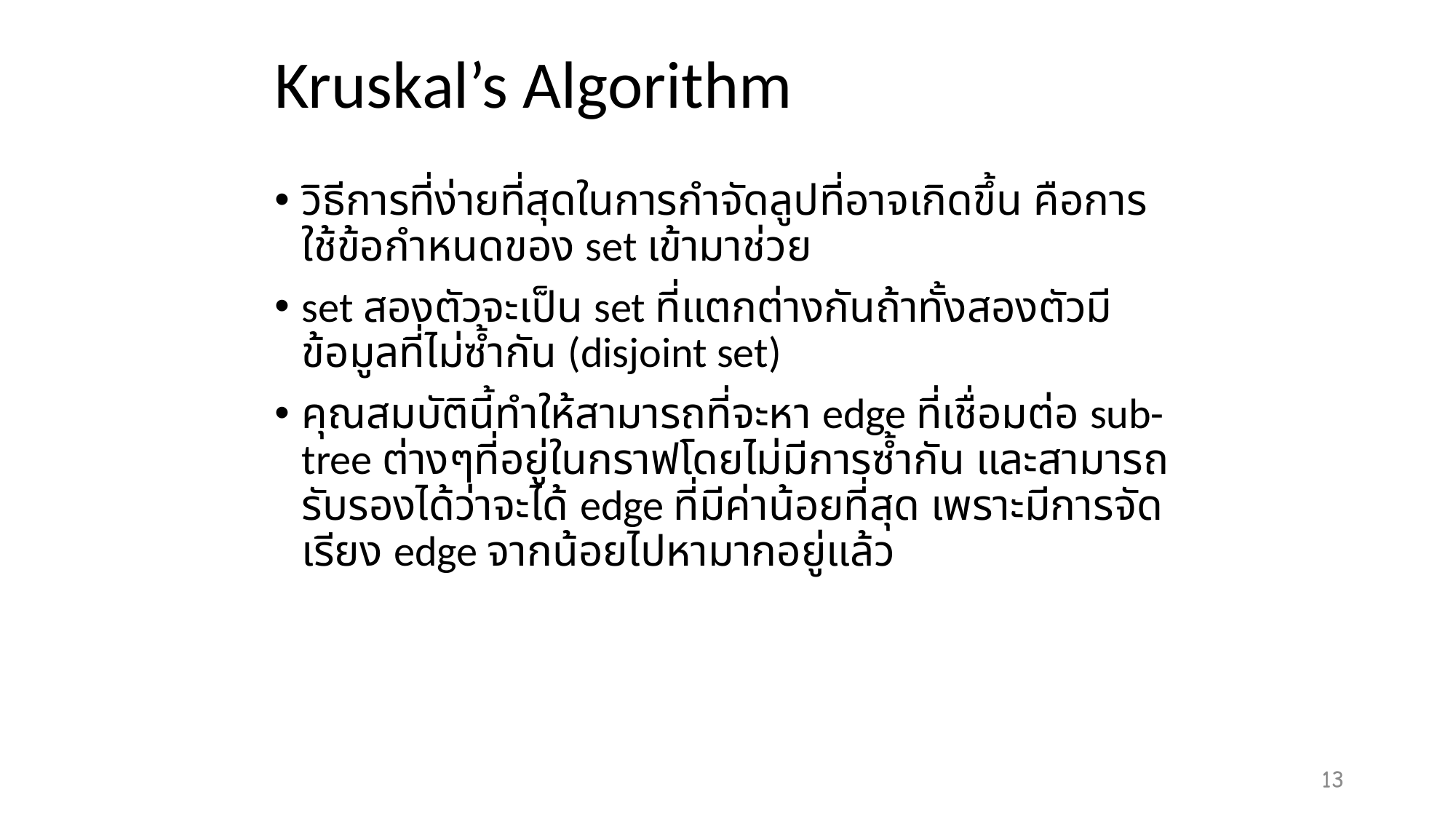

# Kruskal’s Algorithm
วิธีการที่ง่ายที่สุดในการกำจัดลูปที่อาจเกิดขึ้น คือการใช้ข้อกำหนดของ set เข้ามาช่วย
set สองตัวจะเป็น set ที่แตกต่างกันถ้าทั้งสองตัวมีข้อมูลที่ไม่ซ้ำกัน (disjoint set)
คุณสมบัตินี้ทำให้สามารถที่จะหา edge ที่เชื่อมต่อ sub-tree ต่างๆที่อยู่ในกราฟโดยไม่มีการซ้ำกัน และสามารถรับรองได้ว่าจะได้ edge ที่มีค่าน้อยที่สุด เพราะมีการจัดเรียง edge จากน้อยไปหามากอยู่แล้ว
13